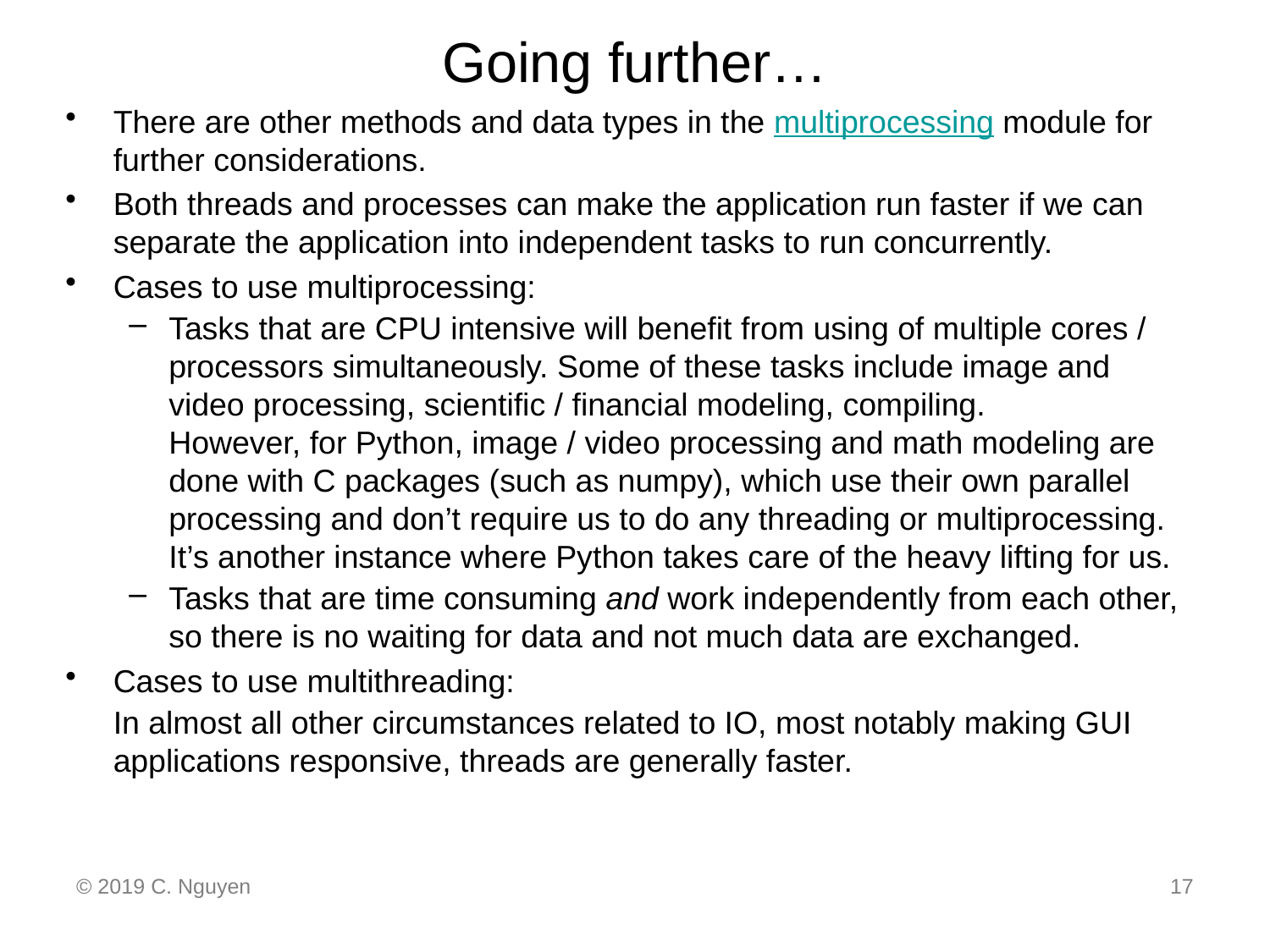

# Going further…
There are other methods and data types in the multiprocessing module for further considerations.
Both threads and processes can make the application run faster if we can separate the application into independent tasks to run concurrently.
Cases to use multiprocessing:
Tasks that are CPU intensive will benefit from using of multiple cores / processors simultaneously. Some of these tasks include image and video processing, scientific / financial modeling, compiling.
However, for Python, image / video processing and math modeling are done with C packages (such as numpy), which use their own parallel processing and don’t require us to do any threading or multiprocessing. It’s another instance where Python takes care of the heavy lifting for us.
Tasks that are time consuming and work independently from each other, so there is no waiting for data and not much data are exchanged.
Cases to use multithreading:
	In almost all other circumstances related to IO, most notably making GUI applications responsive, threads are generally faster.

© 2019 C. Nguyen
17